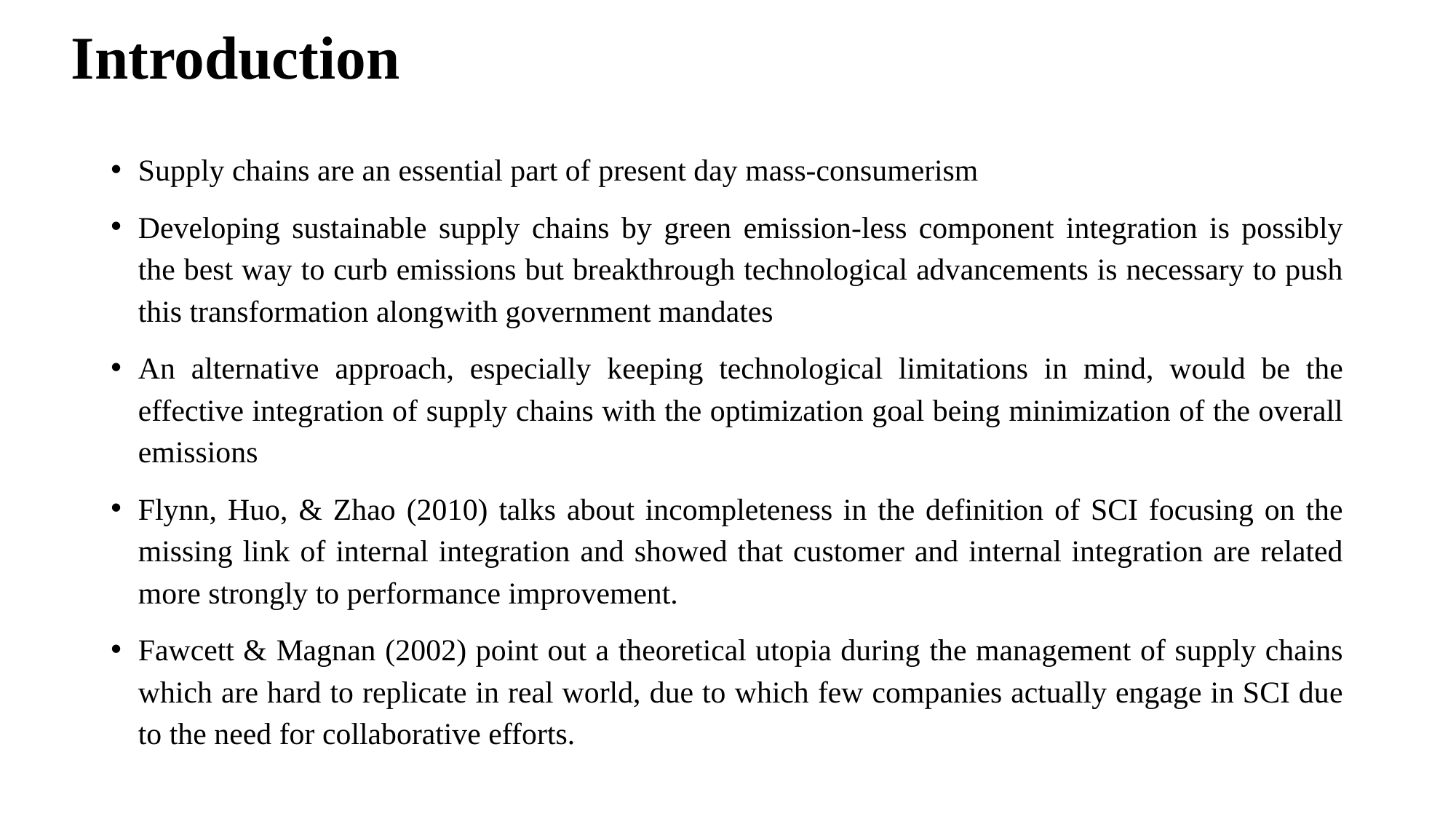

# Introduction
Supply chains are an essential part of present day mass-consumerism
Developing sustainable supply chains by green emission-less component integration is possibly the best way to curb emissions but breakthrough technological advancements is necessary to push this transformation alongwith government mandates
An alternative approach, especially keeping technological limitations in mind, would be the effective integration of supply chains with the optimization goal being minimization of the overall emissions
Flynn, Huo, & Zhao (2010) talks about incompleteness in the definition of SCI focusing on the missing link of internal integration and showed that customer and internal integration are related more strongly to performance improvement.
Fawcett & Magnan (2002) point out a theoretical utopia during the management of supply chains which are hard to replicate in real world, due to which few companies actually engage in SCI due to the need for collaborative efforts.